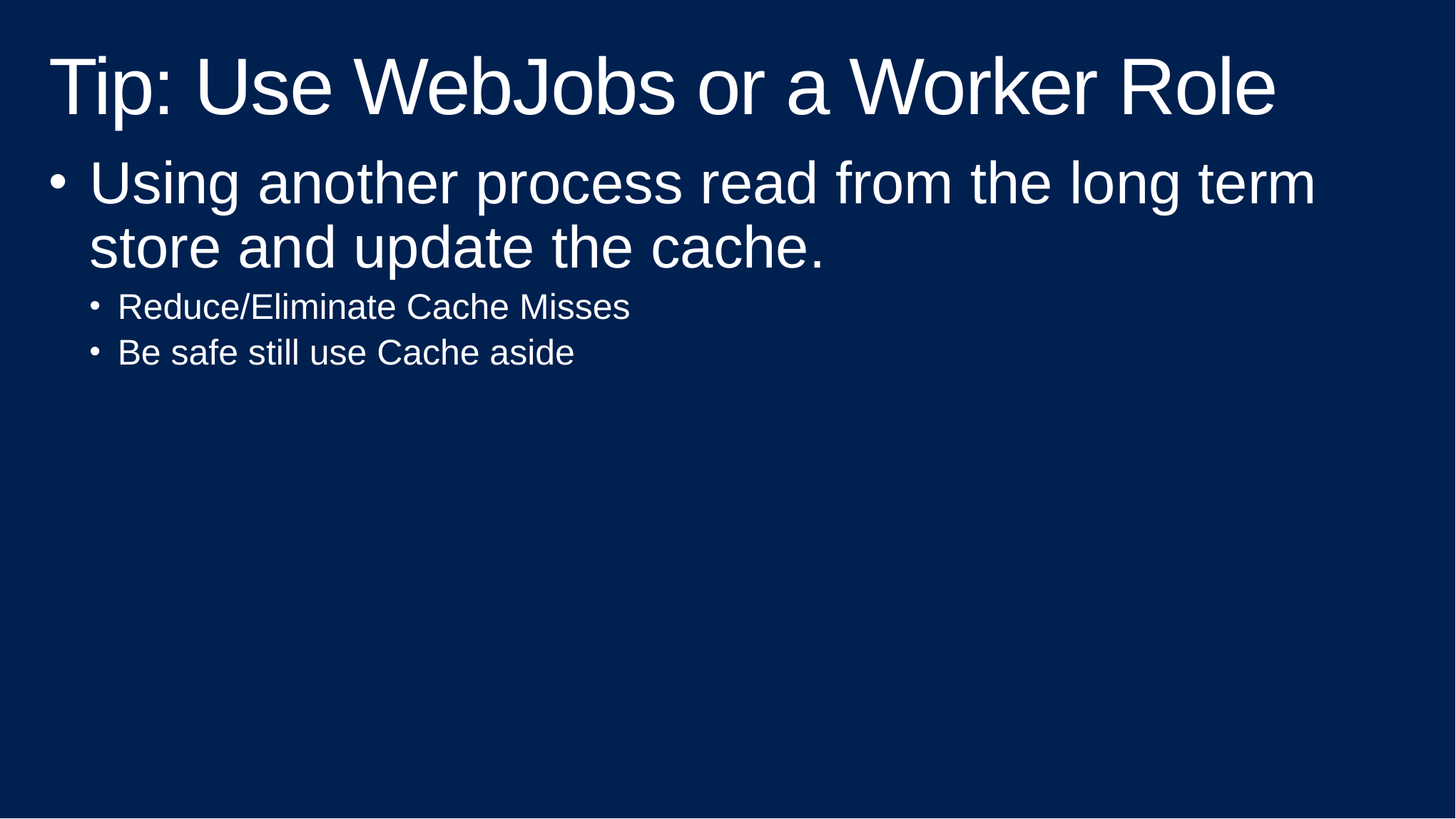

# Tip: Use WebJobs or a Worker Role
Using another process read from the long term store and update the cache.
Reduce/Eliminate Cache Misses
Be safe still use Cache aside